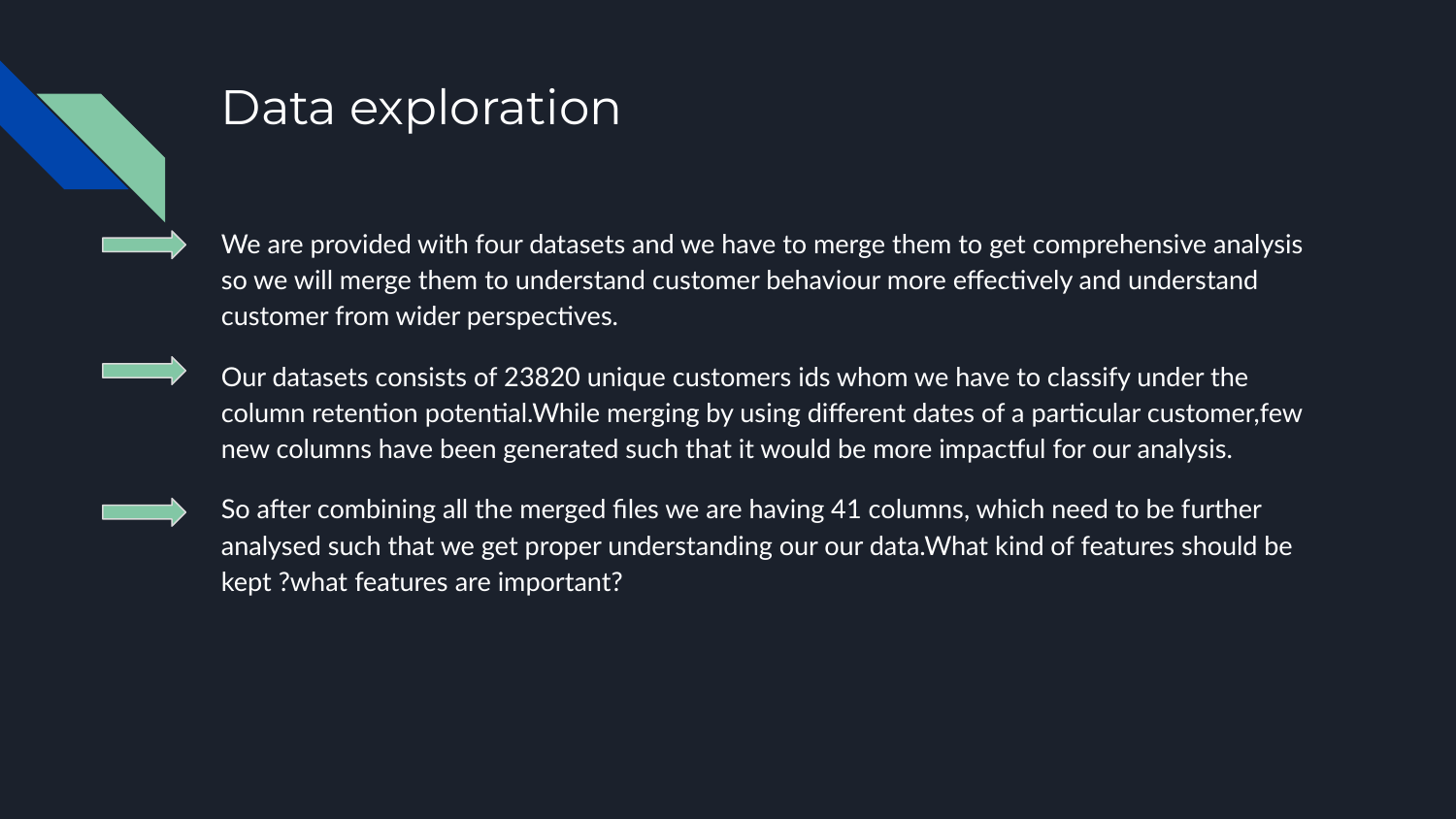

# Data exploration
We are provided with four datasets and we have to merge them to get comprehensive analysis so we will merge them to understand customer behaviour more effectively and understand customer from wider perspectives.
Our datasets consists of 23820 unique customers ids whom we have to classify under the column retention potential.While merging by using different dates of a particular customer,few new columns have been generated such that it would be more impactful for our analysis.
So after combining all the merged files we are having 41 columns, which need to be further analysed such that we get proper understanding our our data.What kind of features should be kept ?what features are important?